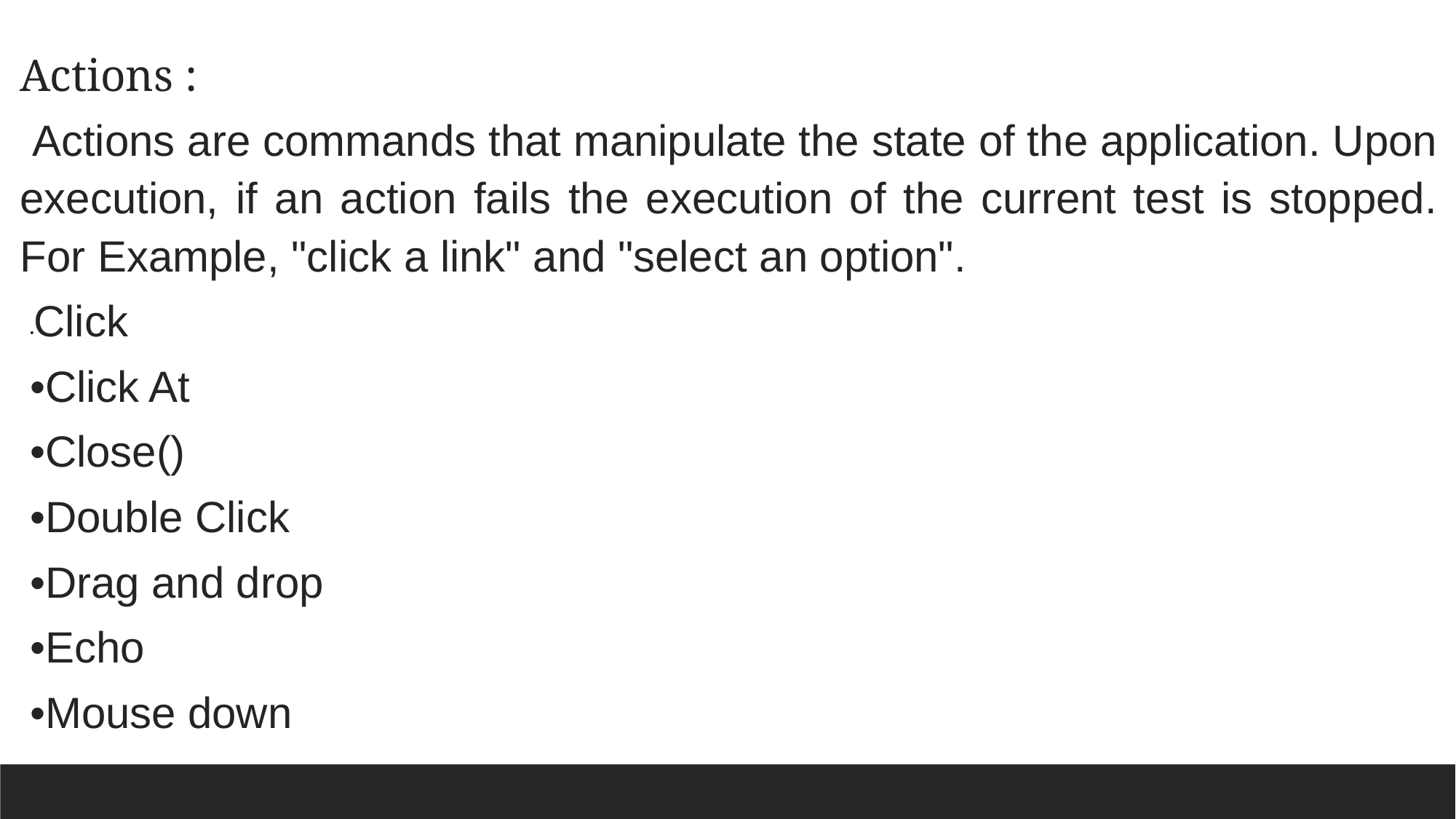

Actions :
 Actions are commands that manipulate the state of the application. Upon execution, if an action fails the execution of the current test is stopped. For Example, "click a link" and "select an option".
•Click
•Click At
•Close()
•Double Click
•Drag and drop
•Echo
•Mouse down